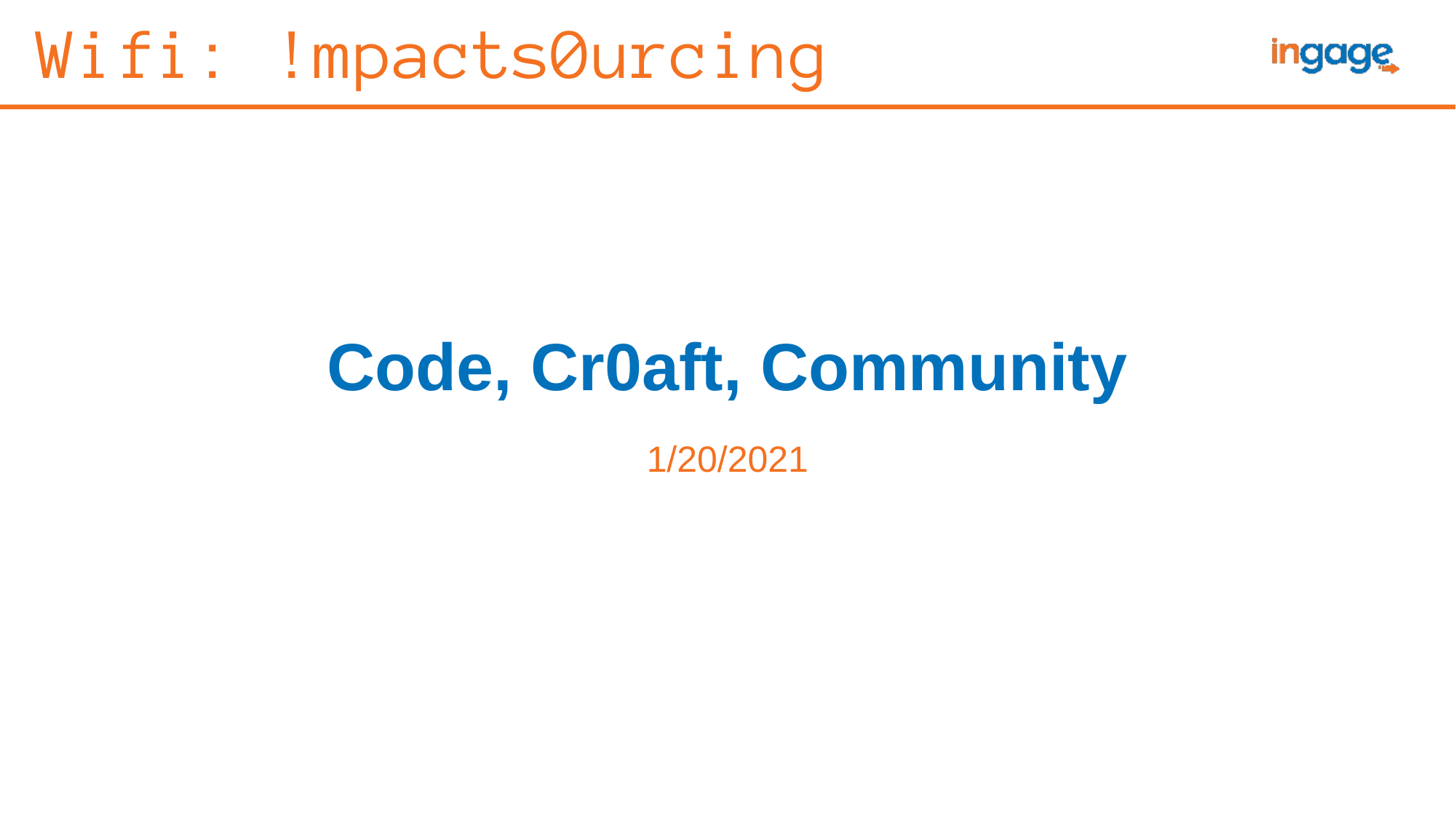

Wifi: !mpacts0urcing
# Code, Cr0aft, Community
1/20/2021